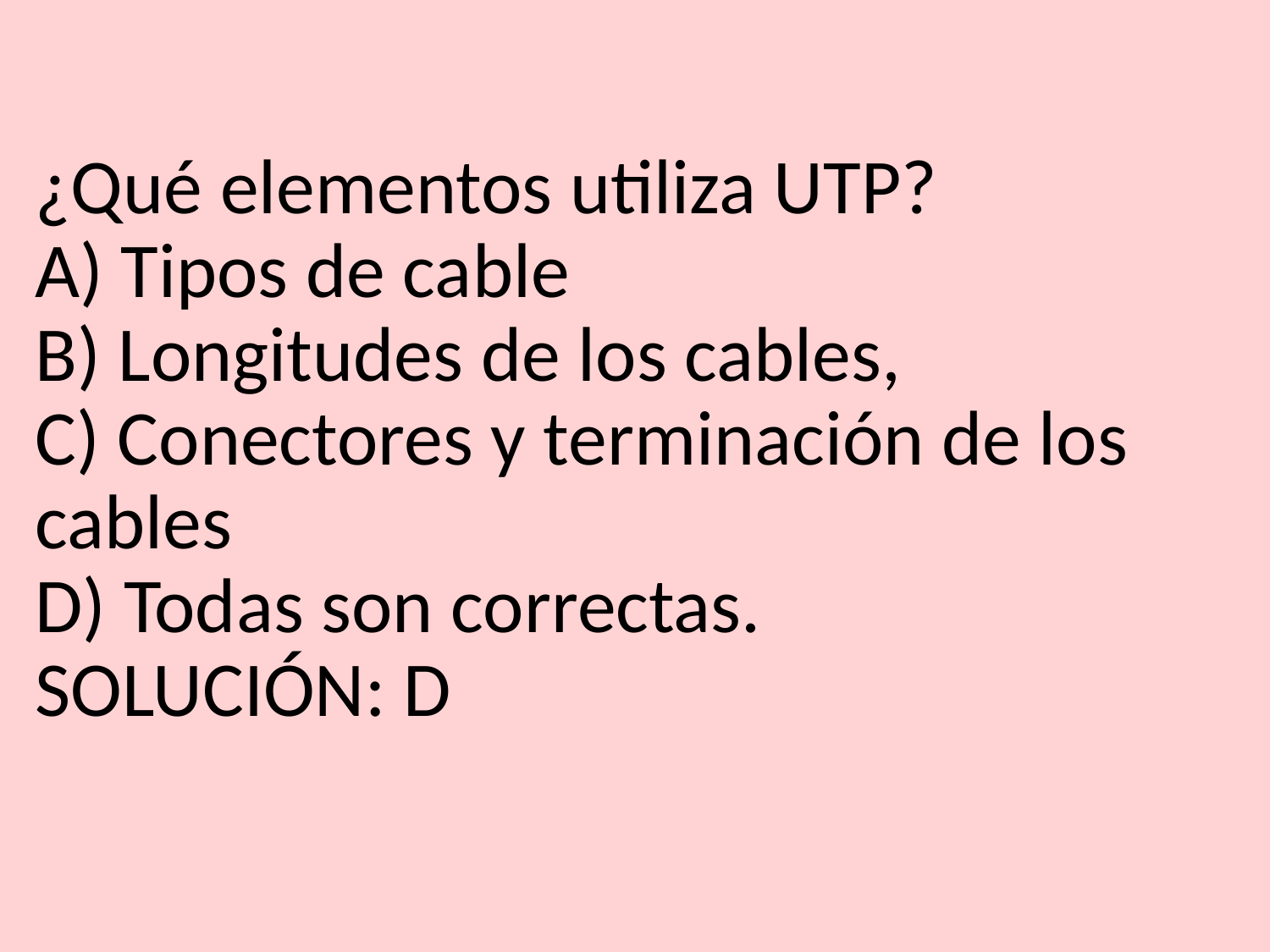

# ¿Qué elementos utiliza UTP? A) Tipos de cable B) Longitudes de los cables, C) Conectores y terminación de los cables D) Todas son correctas. SOLUCIÓN: D